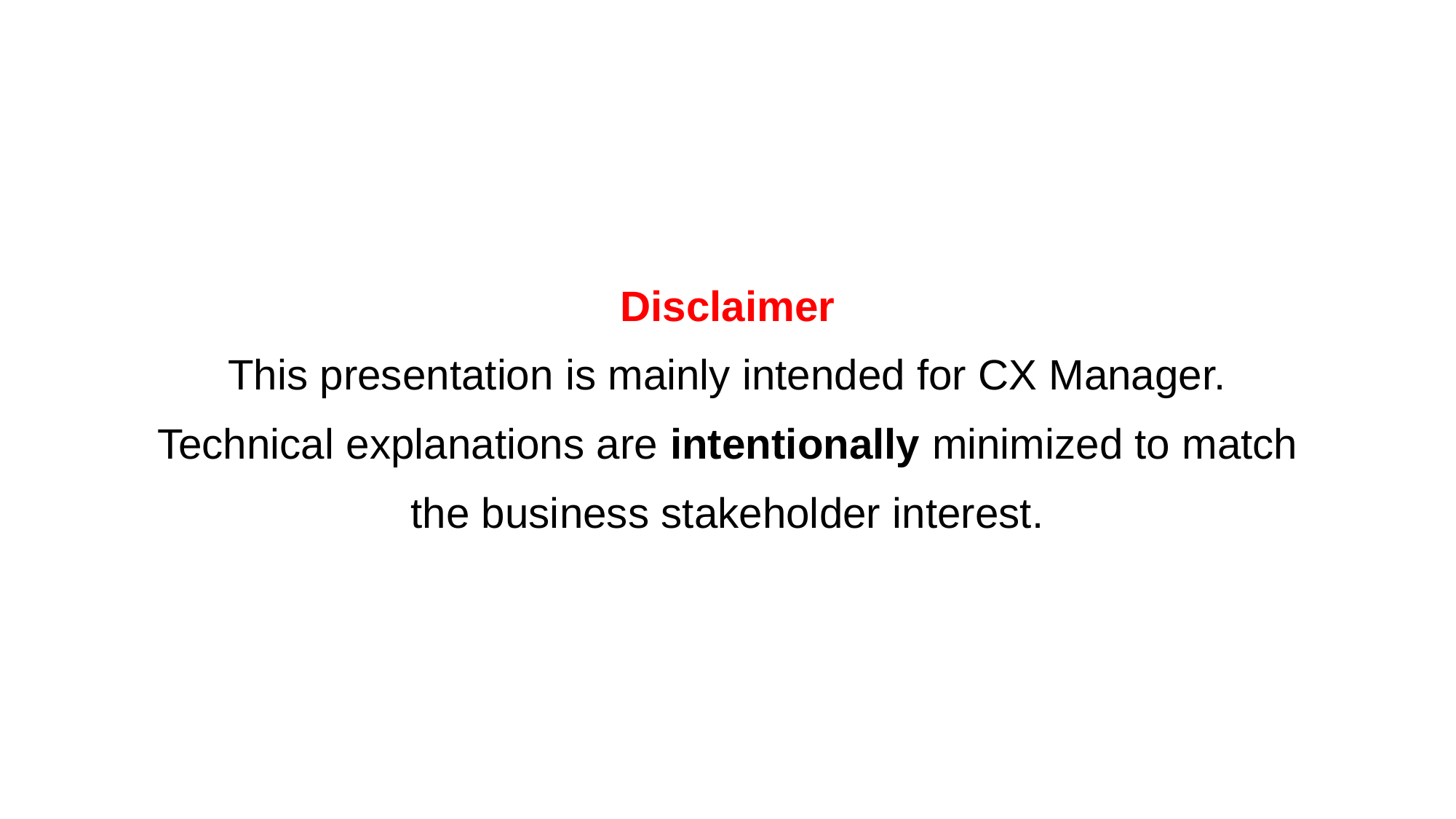

# Disclaimer This presentation is mainly intended for CX Manager. Technical explanations are intentionally minimized to match the business stakeholder interest.